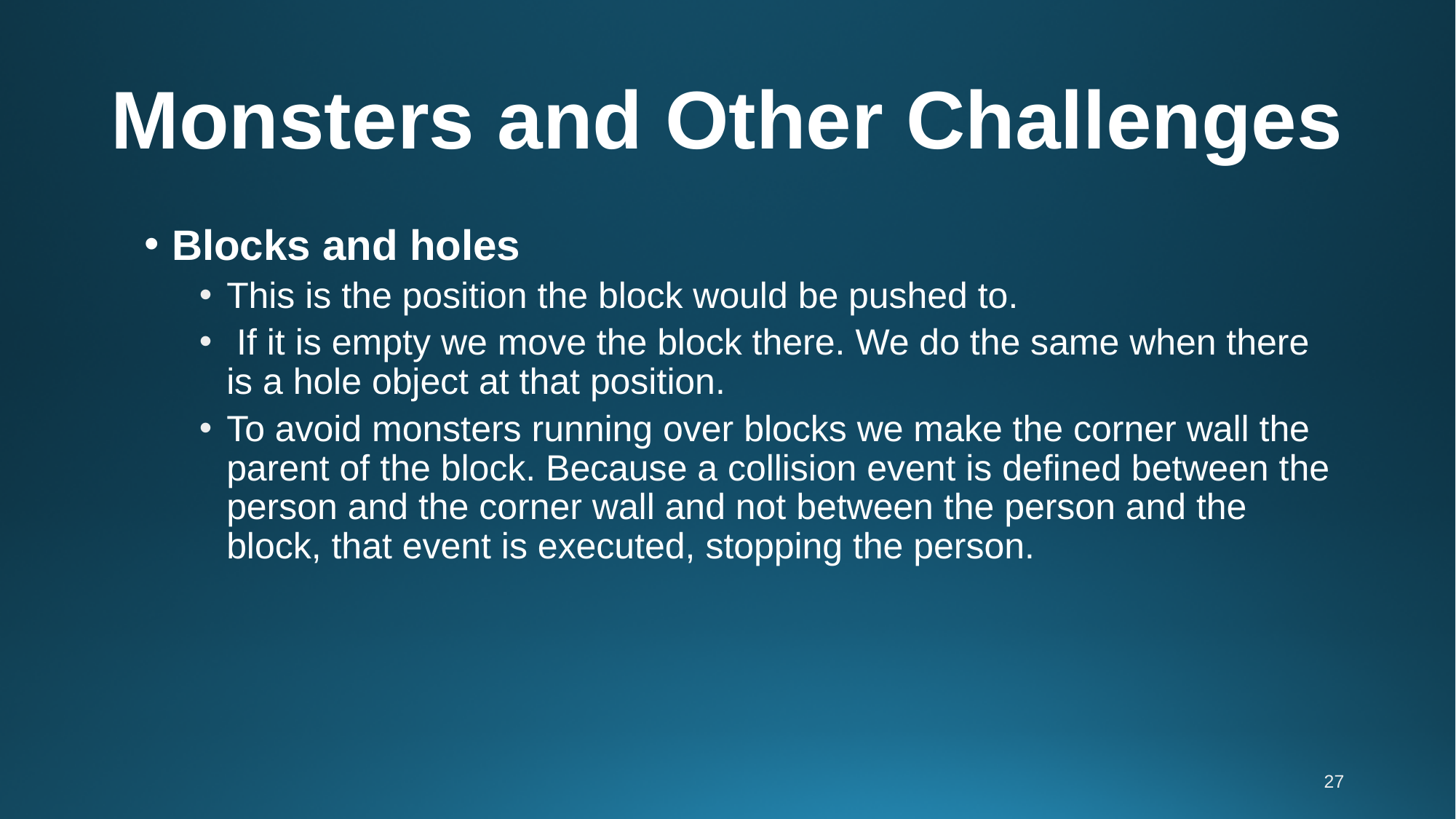

# Monsters and Other Challenges
Blocks and holes
This is the position the block would be pushed to.
 If it is empty we move the block there. We do the same when there is a hole object at that position.
To avoid monsters running over blocks we make the corner wall the parent of the block. Because a collision event is defined between the person and the corner wall and not between the person and the block, that event is executed, stopping the person.
27